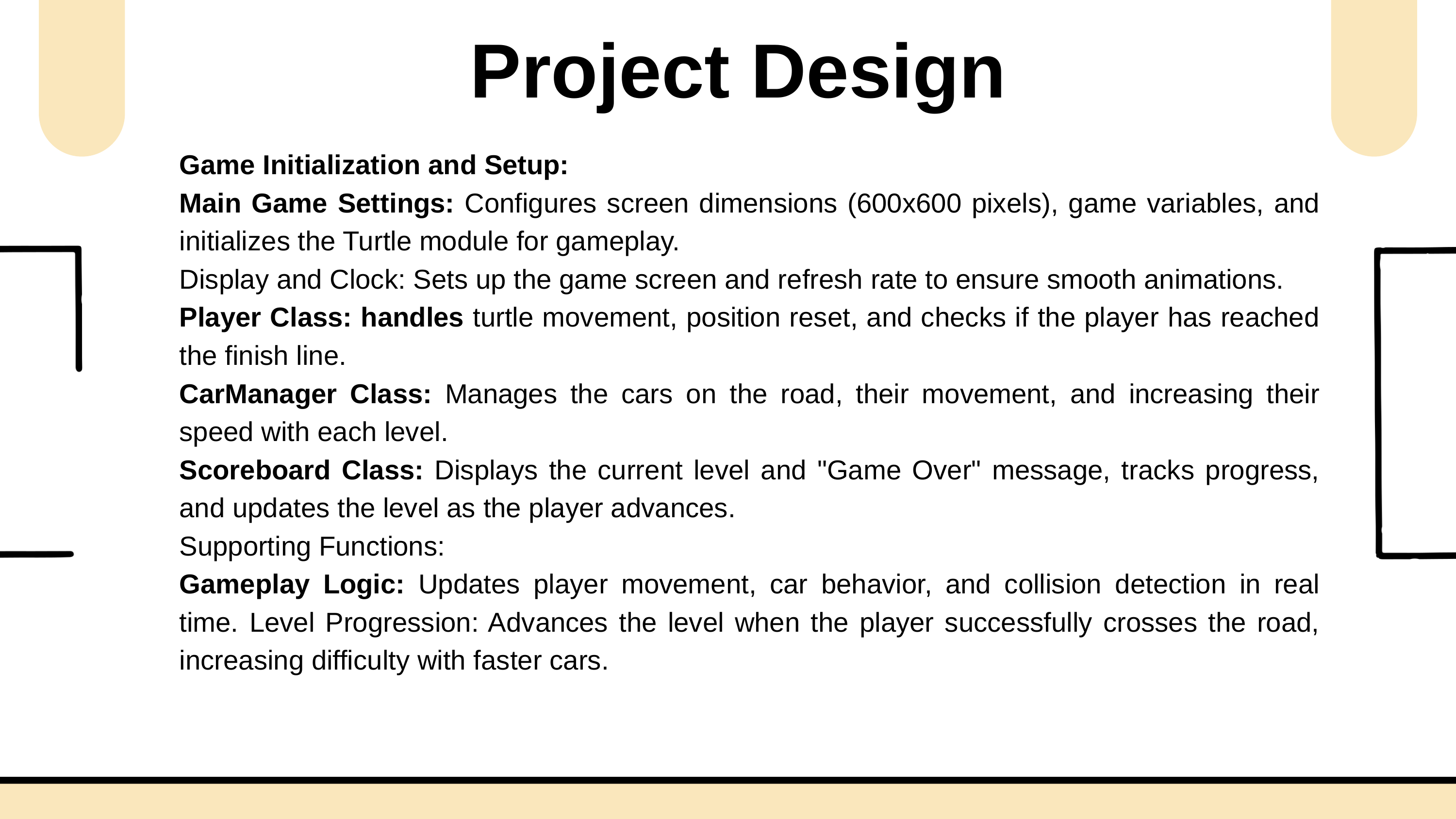

Project Design
Game Initialization and Setup:
Main Game Settings: Configures screen dimensions (600x600 pixels), game variables, and initializes the Turtle module for gameplay.
Display and Clock: Sets up the game screen and refresh rate to ensure smooth animations.
Player Class: handles turtle movement, position reset, and checks if the player has reached the finish line.
CarManager Class: Manages the cars on the road, their movement, and increasing their speed with each level.
Scoreboard Class: Displays the current level and "Game Over" message, tracks progress, and updates the level as the player advances.
Supporting Functions:
Gameplay Logic: Updates player movement, car behavior, and collision detection in real time. Level Progression: Advances the level when the player successfully crosses the road, increasing difficulty with faster cars.